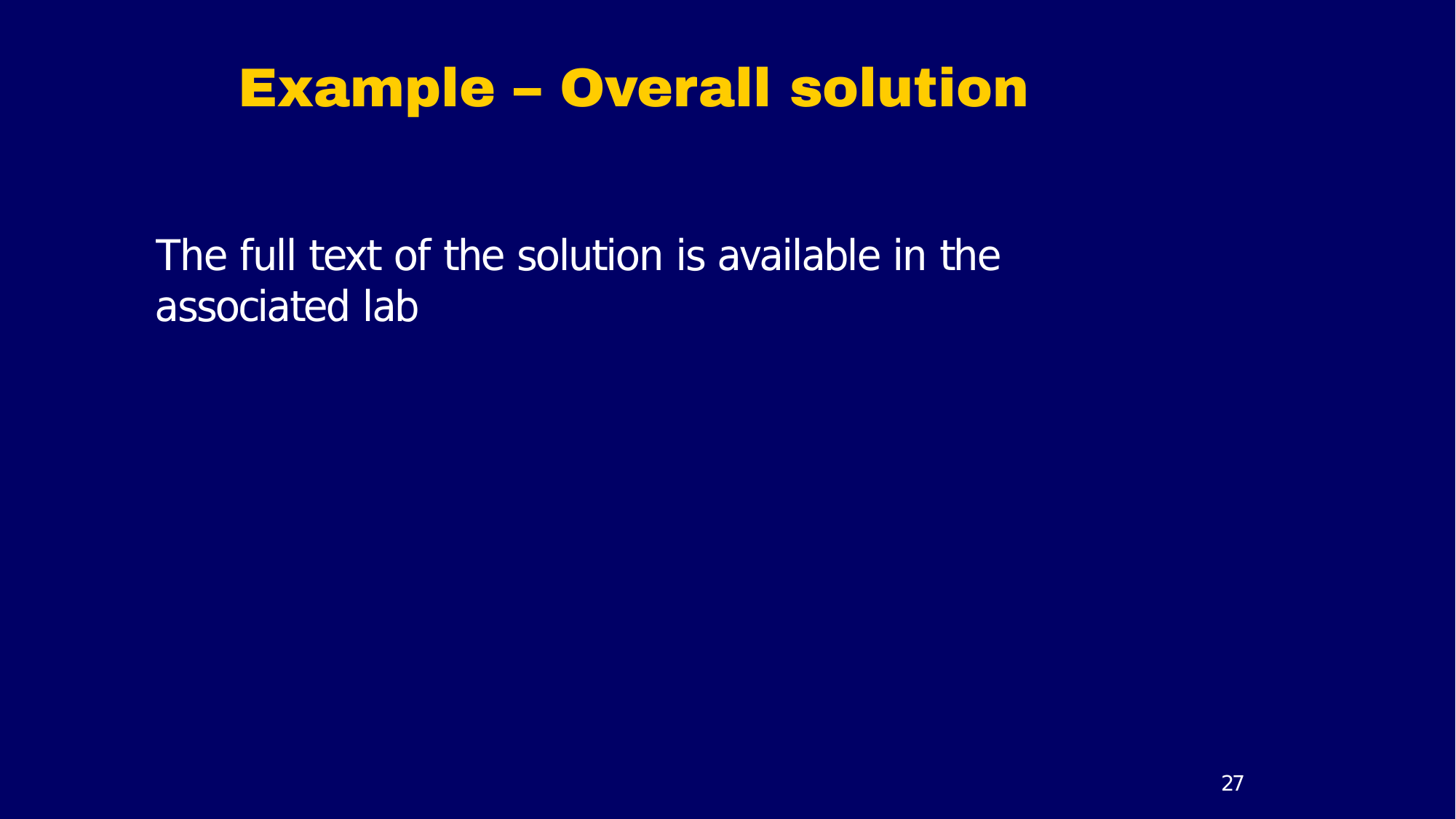

# Example – Overall solution
The full text of the solution is available in the associated lab
27